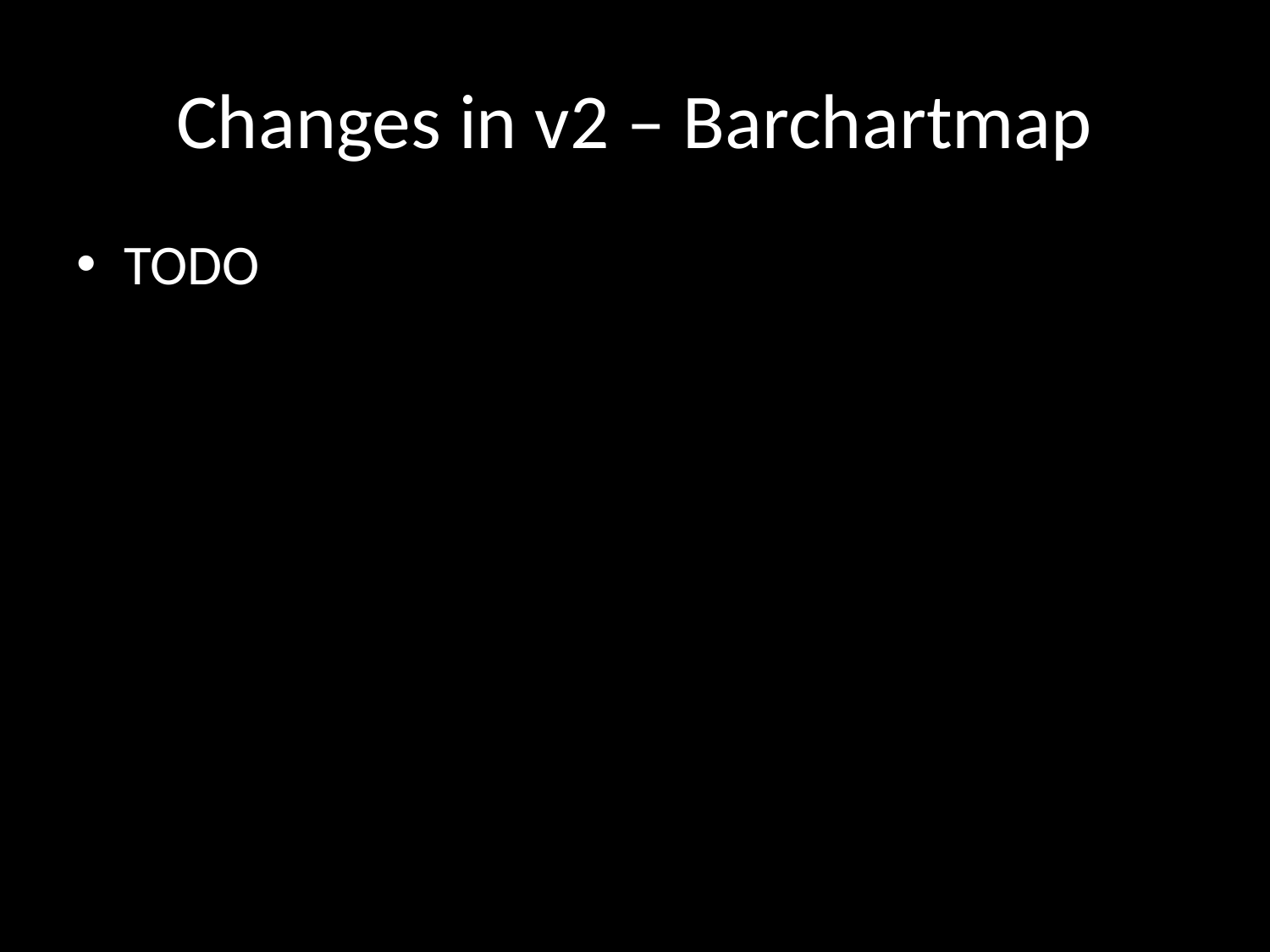

# Changes in v2 – Barchartmap
TODO